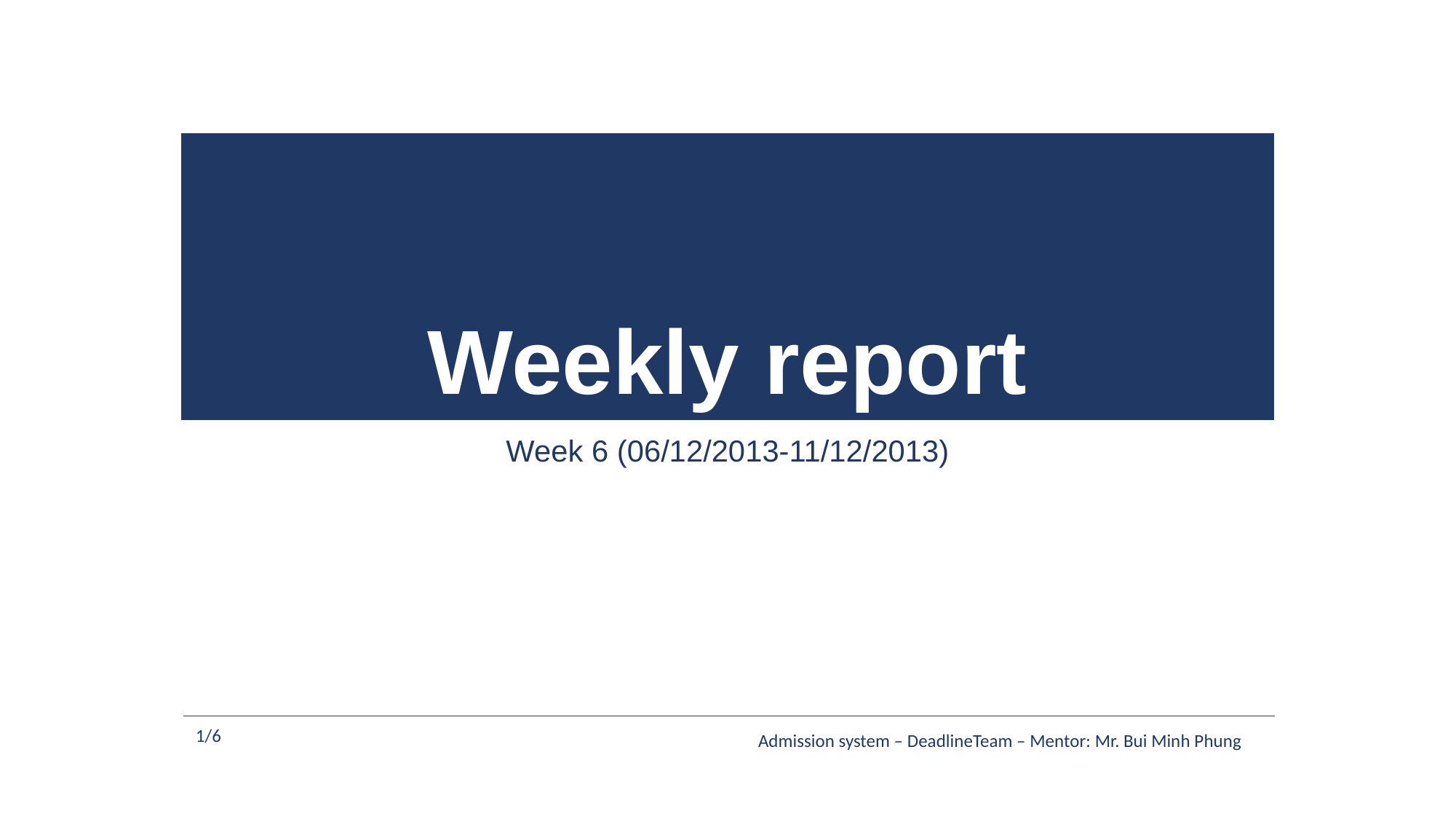

# Weekly report
Week 6 (06/12/2013-11/12/2013)

1/6
Admission system – DeadlineTeam – Mentor: Mr. Bui Minh Phung